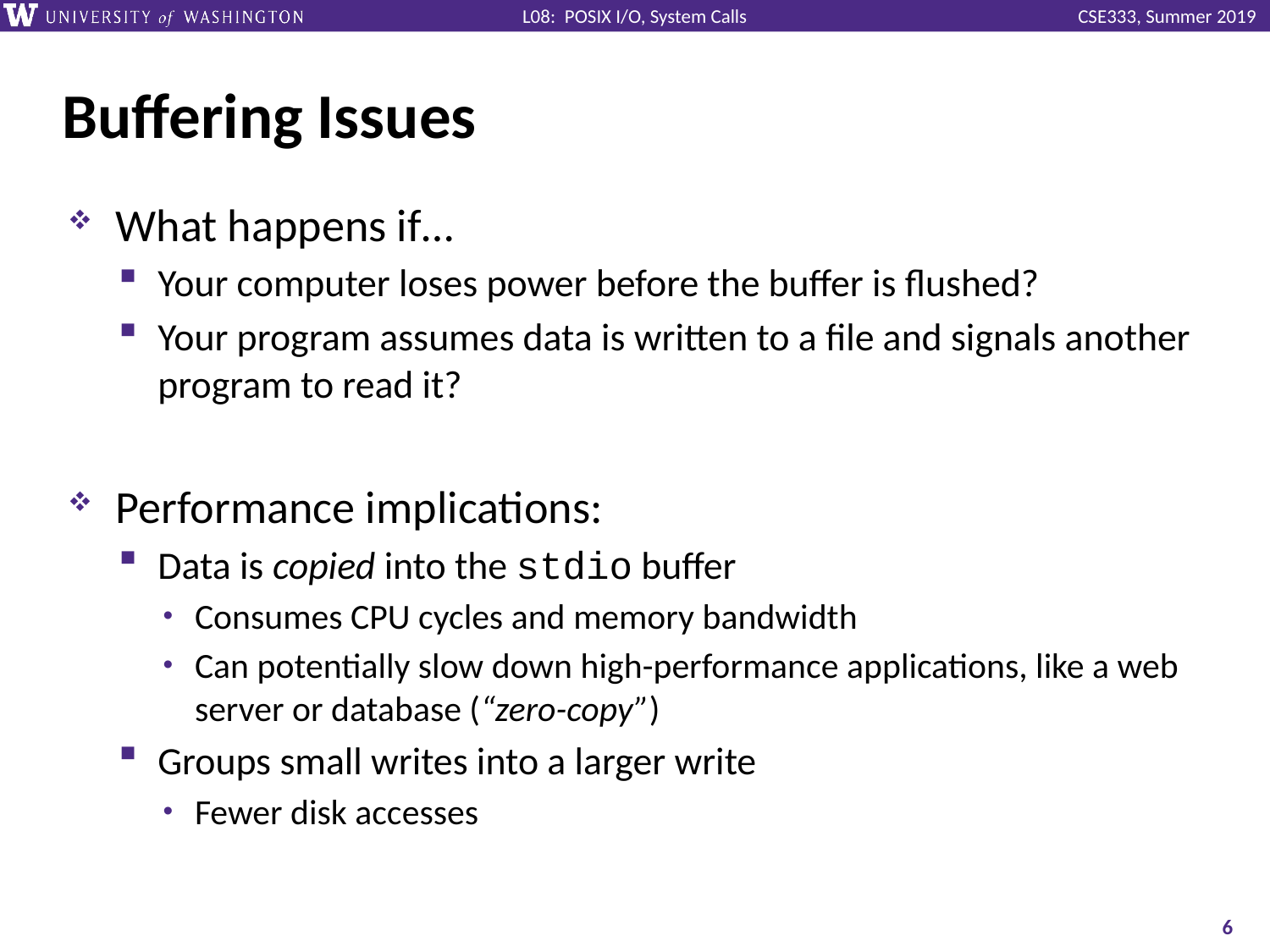

# Buffering Issues
What happens if…
Your computer loses power before the buffer is flushed?
Your program assumes data is written to a file and signals another program to read it?

Performance implications:
Data is copied into the stdio buffer
Consumes CPU cycles and memory bandwidth
Can potentially slow down high-performance applications, like a web server or database (“zero-copy”)
Groups small writes into a larger write
Fewer disk accesses
6